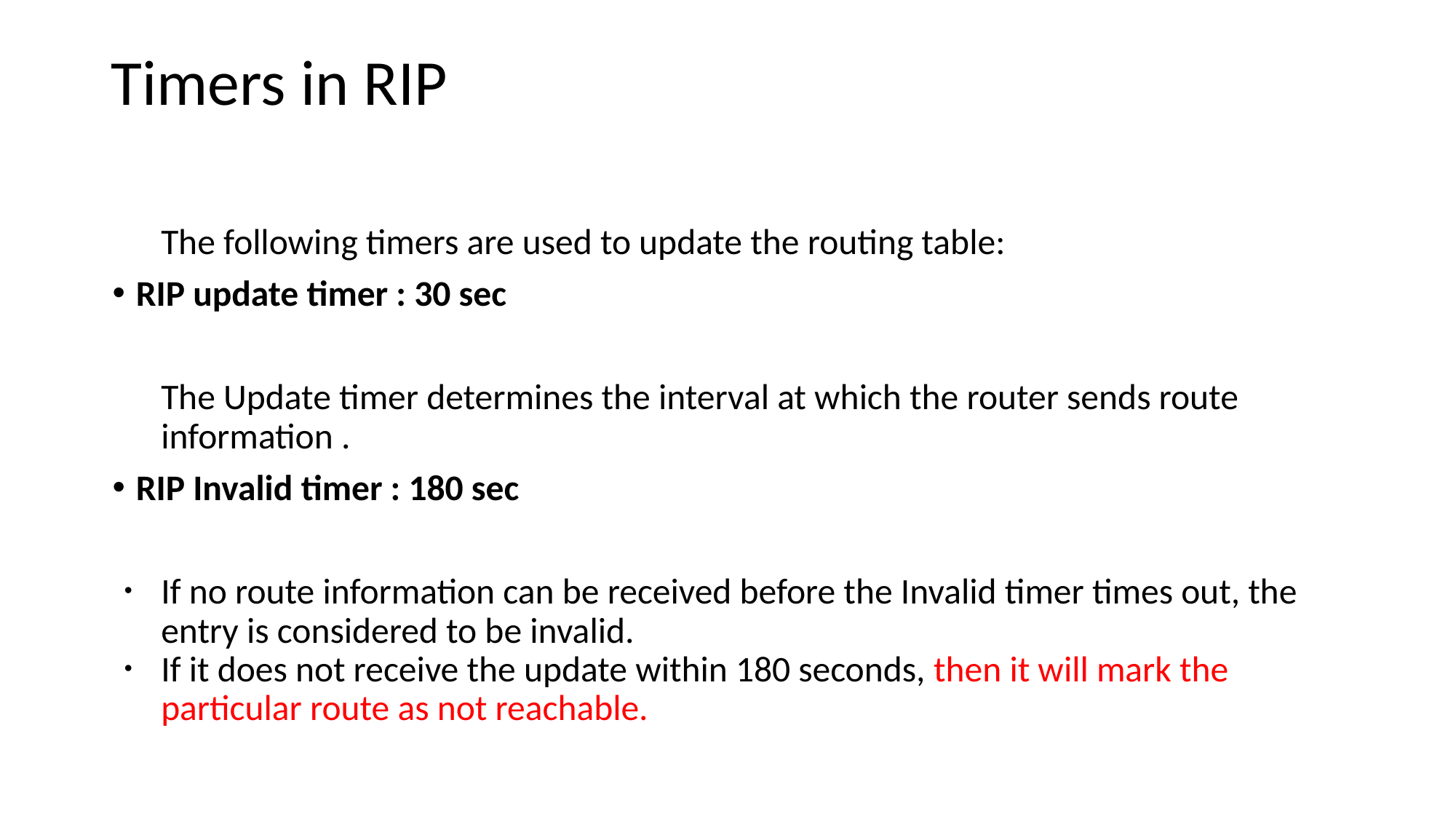

# Timers in RIP
The following timers are used to update the routing table:
RIP update timer : 30 sec

The Update timer determines the interval at which the router sends route information .
RIP Invalid timer : 180 sec

If no route information can be received before the Invalid timer times out, the entry is considered to be invalid.
If it does not receive the update within 180 seconds, then it will mark the particular route as not reachable.